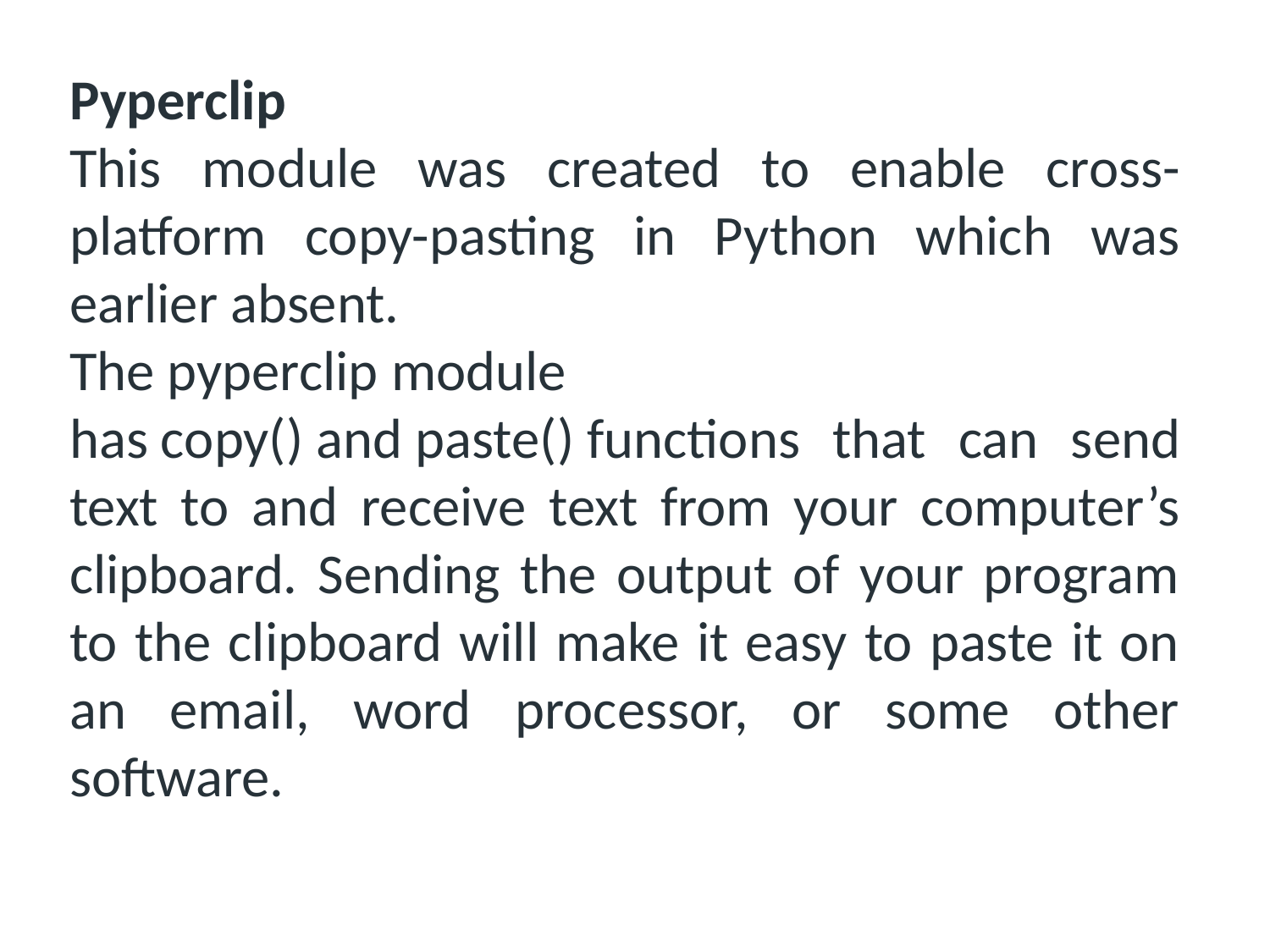

Pyperclip
This module was created to enable cross-platform copy-pasting in Python which was earlier absent.
The pyperclip module has copy() and paste() functions that can send text to and receive text from your computer’s clipboard. Sending the output of your program to the clipboard will make it easy to paste it on an email, word processor, or some other software.